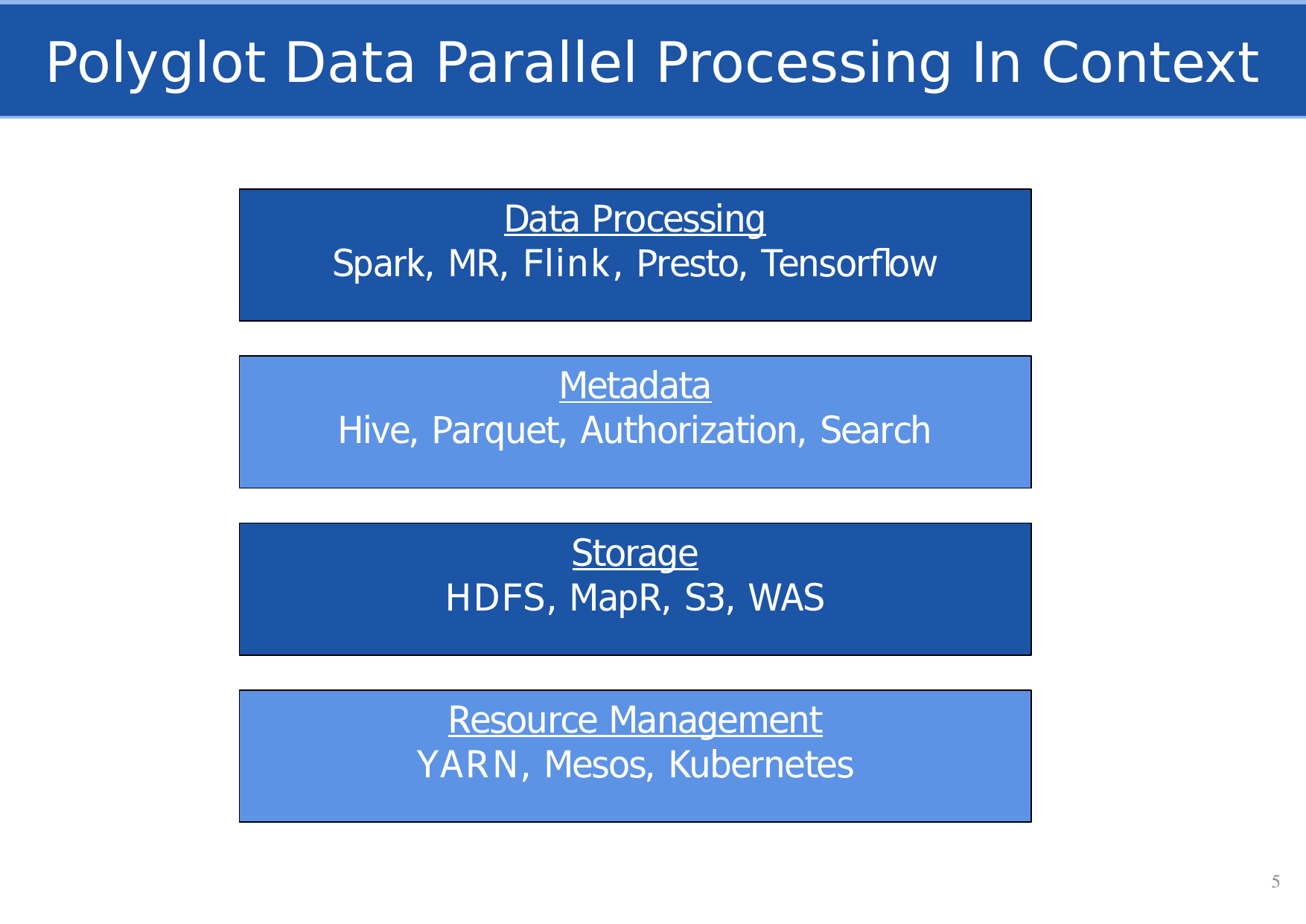

# Polyglot Data Parallel Processing In Context
Data Processing
Spark, MR, Flink, Presto, Tensorflow
Metadata
Hive, Parquet, Authorization, Search
Storage
HDFS, MapR, S3, WAS
Resource Management
YARN, Mesos, Kubernetes
5